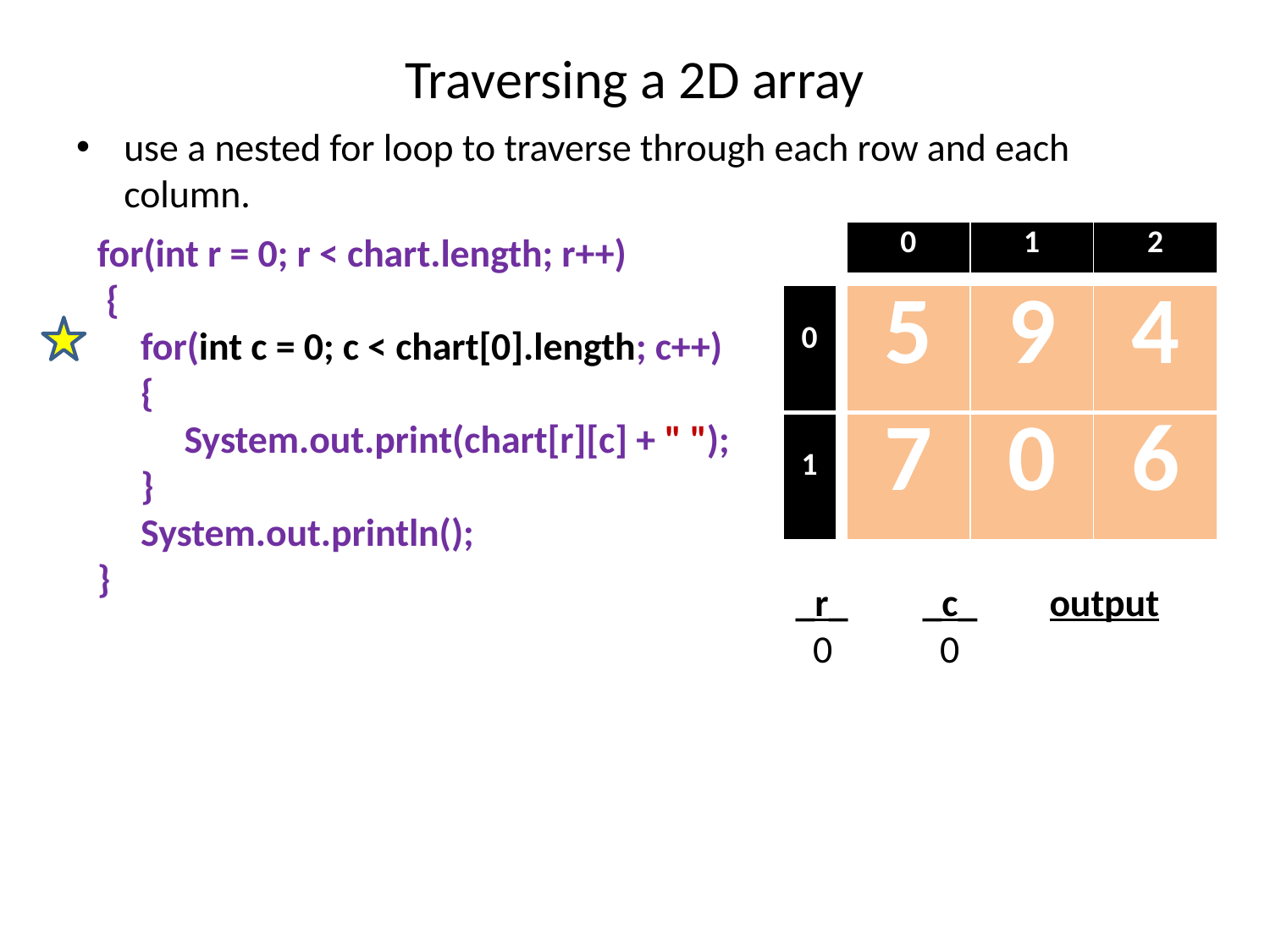

# Traversing a 2D array
use a nested for loop to traverse through each row and each column.

for(int r = 0; r < chart.length; r++)
 {
     for(int c = 0; c < chart[0].length; c++)
     {
          System.out.print(chart[r][c] + " ");
     }
     System.out.println();
}

| 0 | 1 | 2 |
| --- | --- | --- |
| 0 |
| --- |
| 1 |
| 5 | 9 | 4 |
| --- | --- | --- |
| 7 | 0 | 6 |

_r_	_c_	output
  0	  0